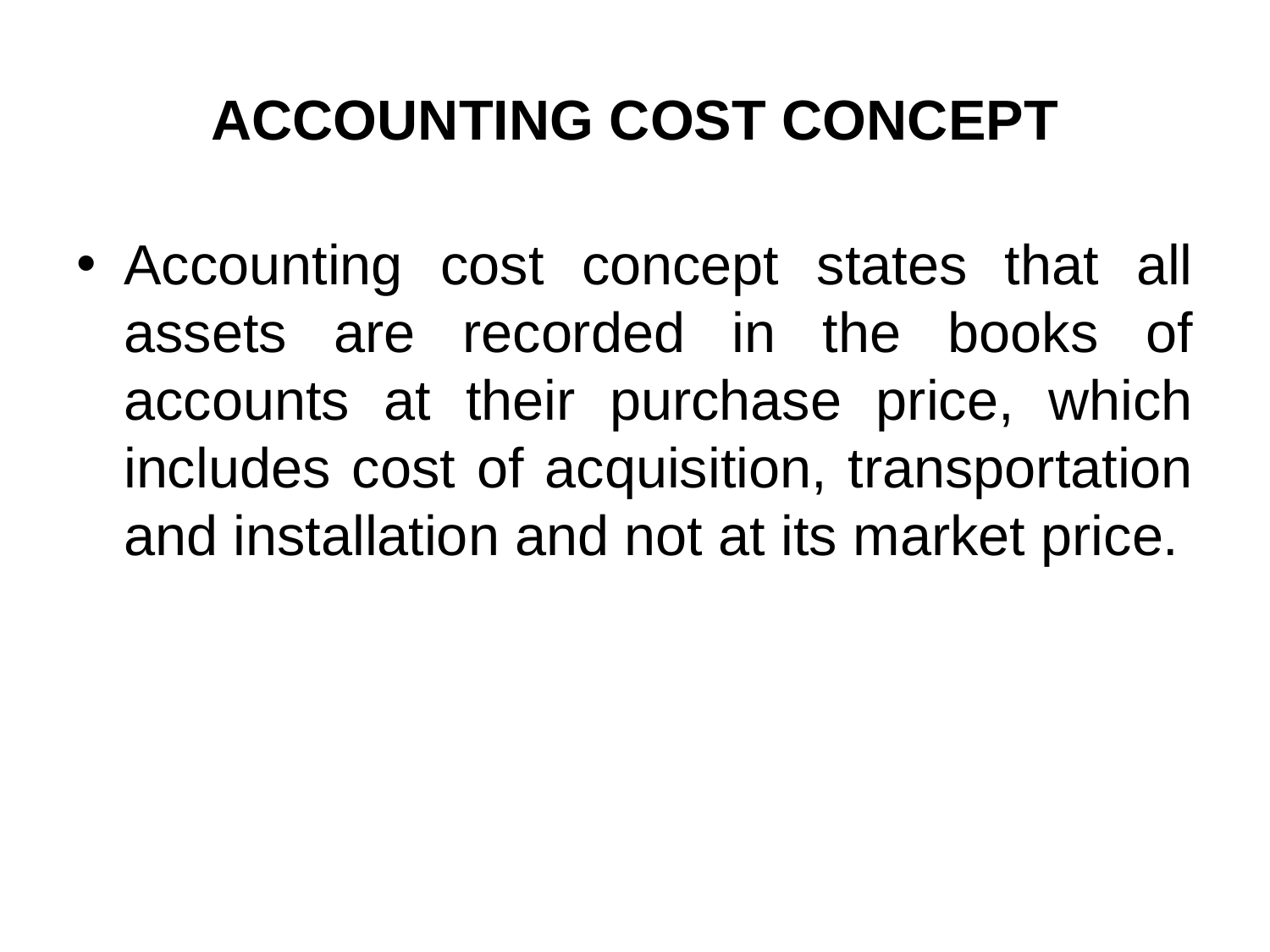

# ACCOUNTING COST CONCEPT
Accounting cost concept states that all assets are recorded in the books of accounts at their purchase price, which includes cost of acquisition, transportation and installation and not at its market price.